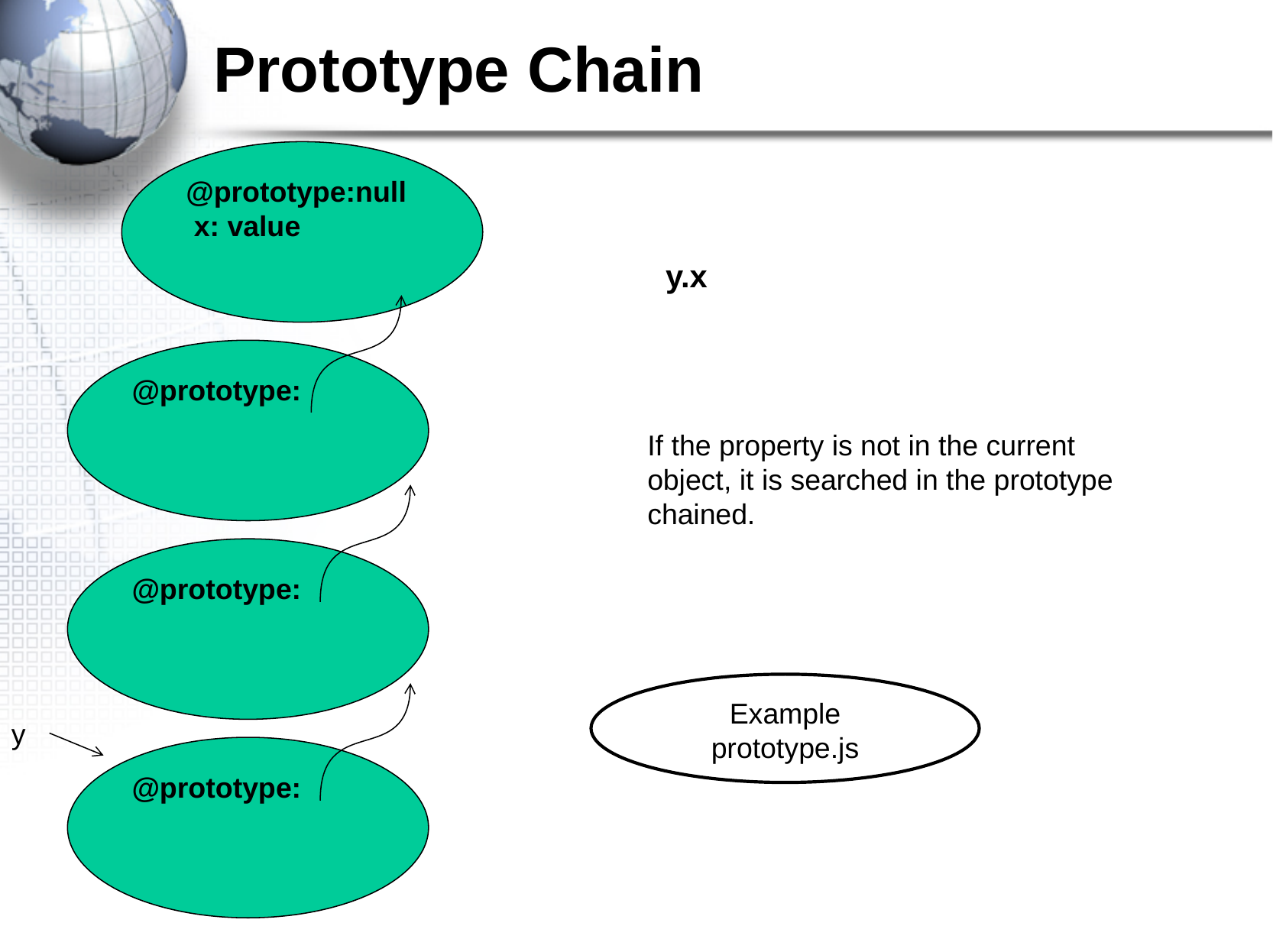

# Prototype Chain
@prototype:null
 x: value
y.x
@prototype:
If the property is not in the current object, it is searched in the prototype chained.
@prototype:
Example prototype.js
y
@prototype: